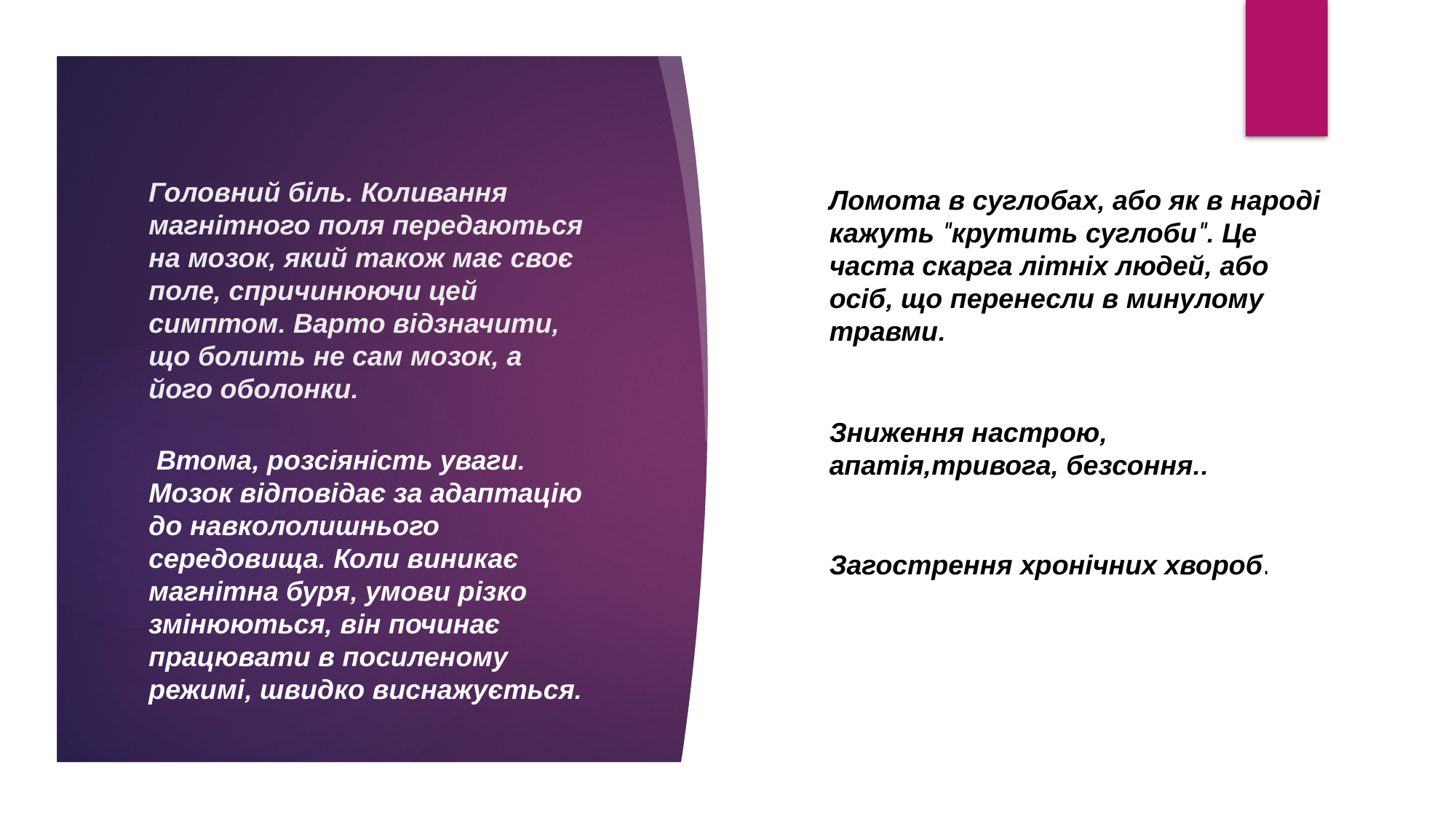

Ломота в суглобах, або як в народі кажуть "крутить суглоби". Це часта скарга літніх людей, або осіб, що перенесли в минулому травми.
# Головний біль. Коливання магнітного поля передаються на мозок, який також має своє поле, спричинюючи цей симптом. Варто відзначити, що болить не сам мозок, а його оболонки.
Зниження настрою, апатія,тривога, безсоння..
 Втома, розсіяність уваги. Мозок відповідає за адаптацію до навкололишнього середовища. Коли виникає магнітна буря, умови різко змінюються, він починає працювати в посиленому режимі, швидко виснажується.
Загострення хронічних хвороб.